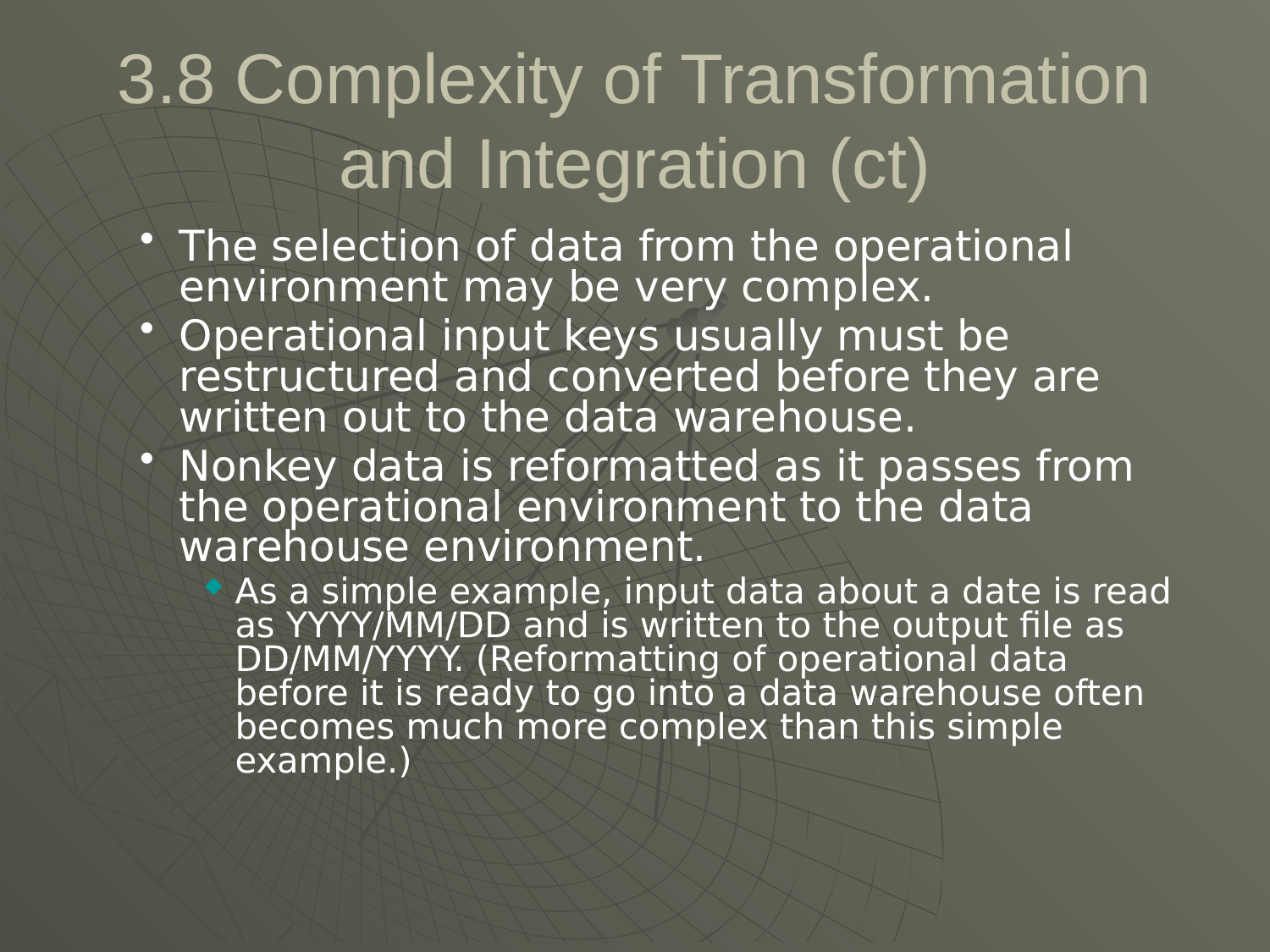

# 3.8 Complexity of Transformation and Integration (ct)
The selection of data from the operational environment may be very complex.
Operational input keys usually must be restructured and converted before they are written out to the data warehouse.
Nonkey data is reformatted as it passes from the operational environment to the data warehouse environment.
As a simple example, input data about a date is read as YYYY/MM/DD and is written to the output file as DD/MM/YYYY. (Reformatting of operational data before it is ready to go into a data warehouse often becomes much more complex than this simple example.)